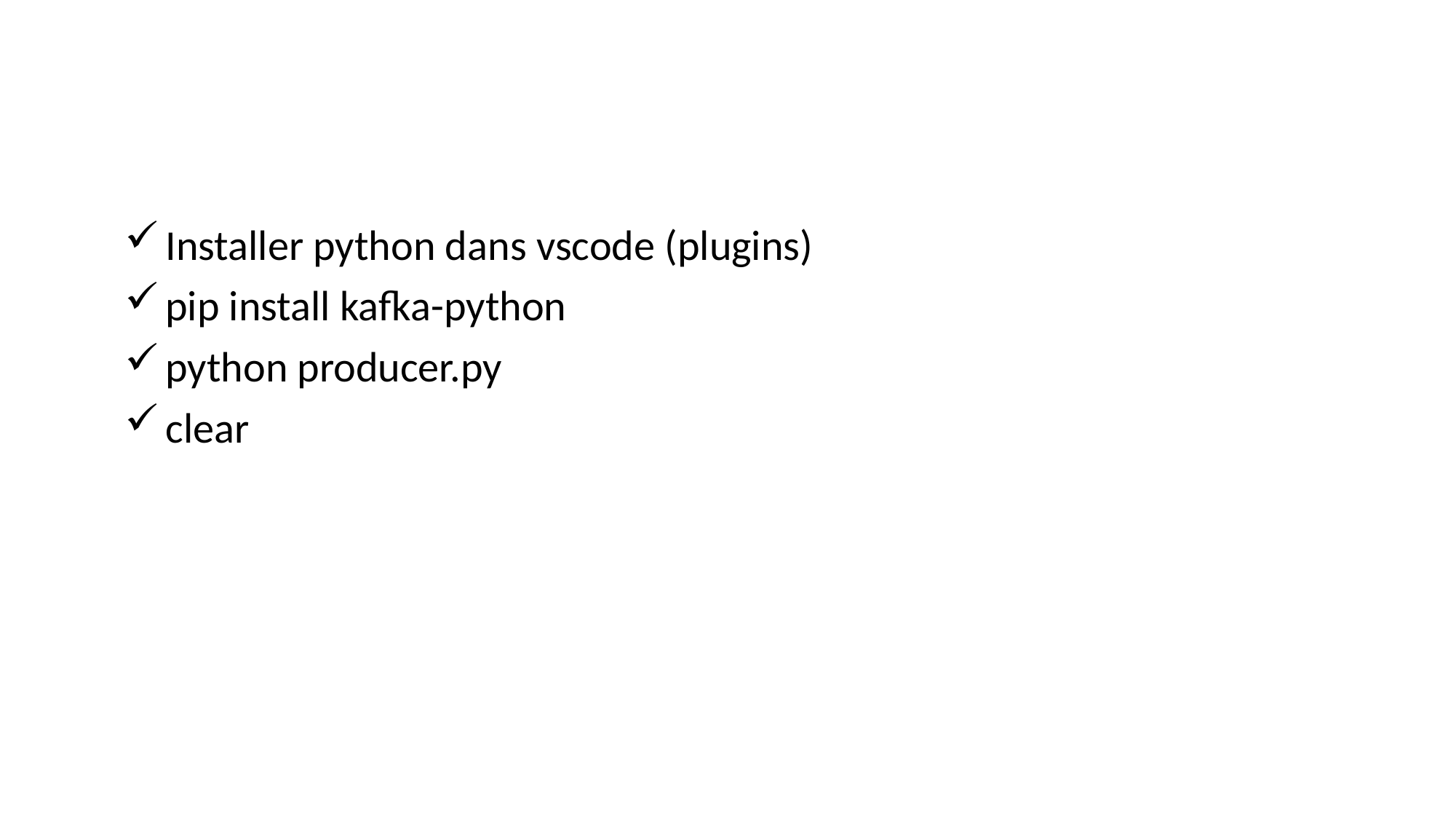

#
Installer python dans vscode (plugins)
pip install kafka-python
python producer.py
clear